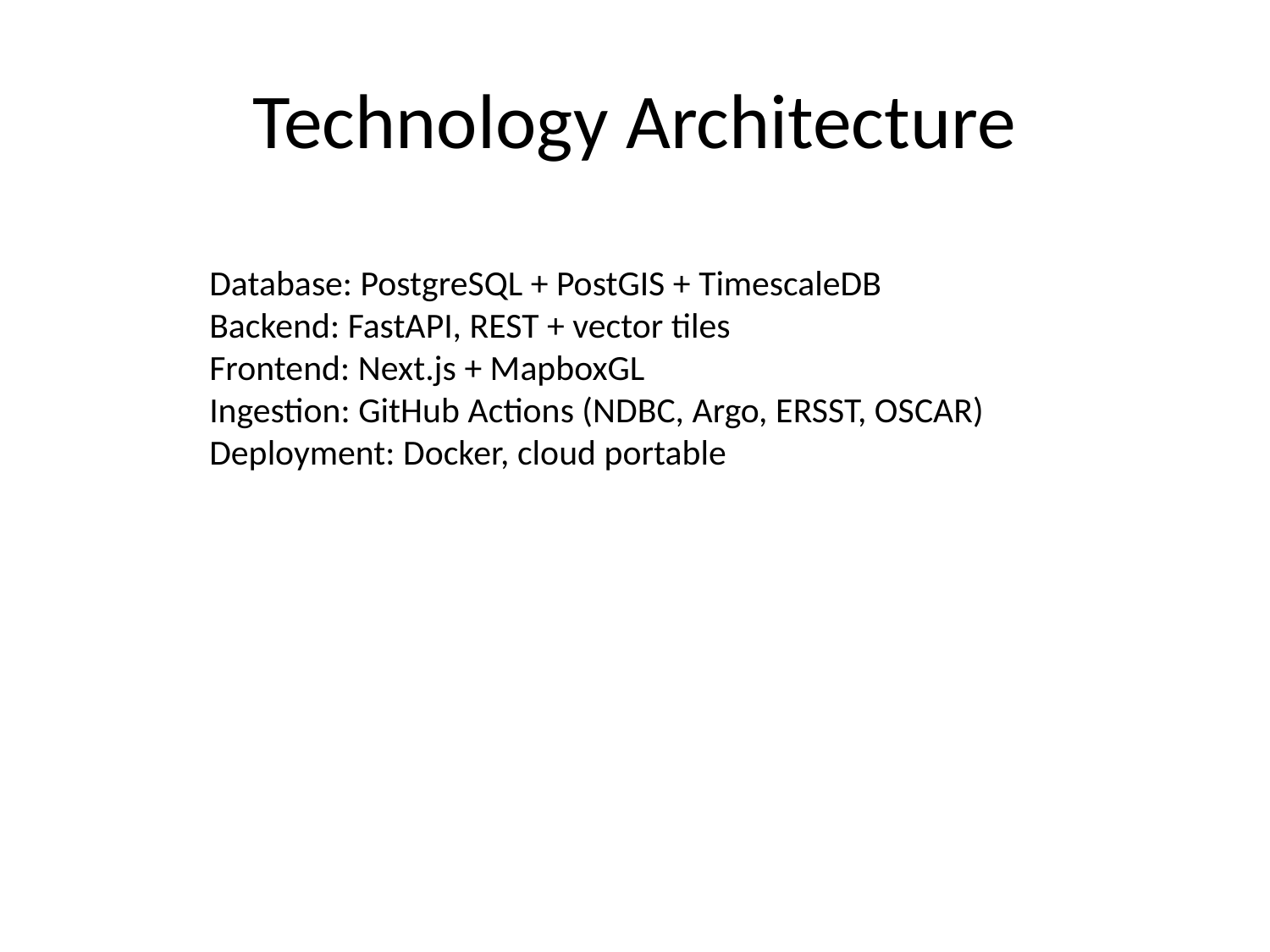

# Technology Architecture

Database: PostgreSQL + PostGIS + TimescaleDB
Backend: FastAPI, REST + vector tiles
Frontend: Next.js + MapboxGL
Ingestion: GitHub Actions (NDBC, Argo, ERSST, OSCAR)
Deployment: Docker, cloud portable